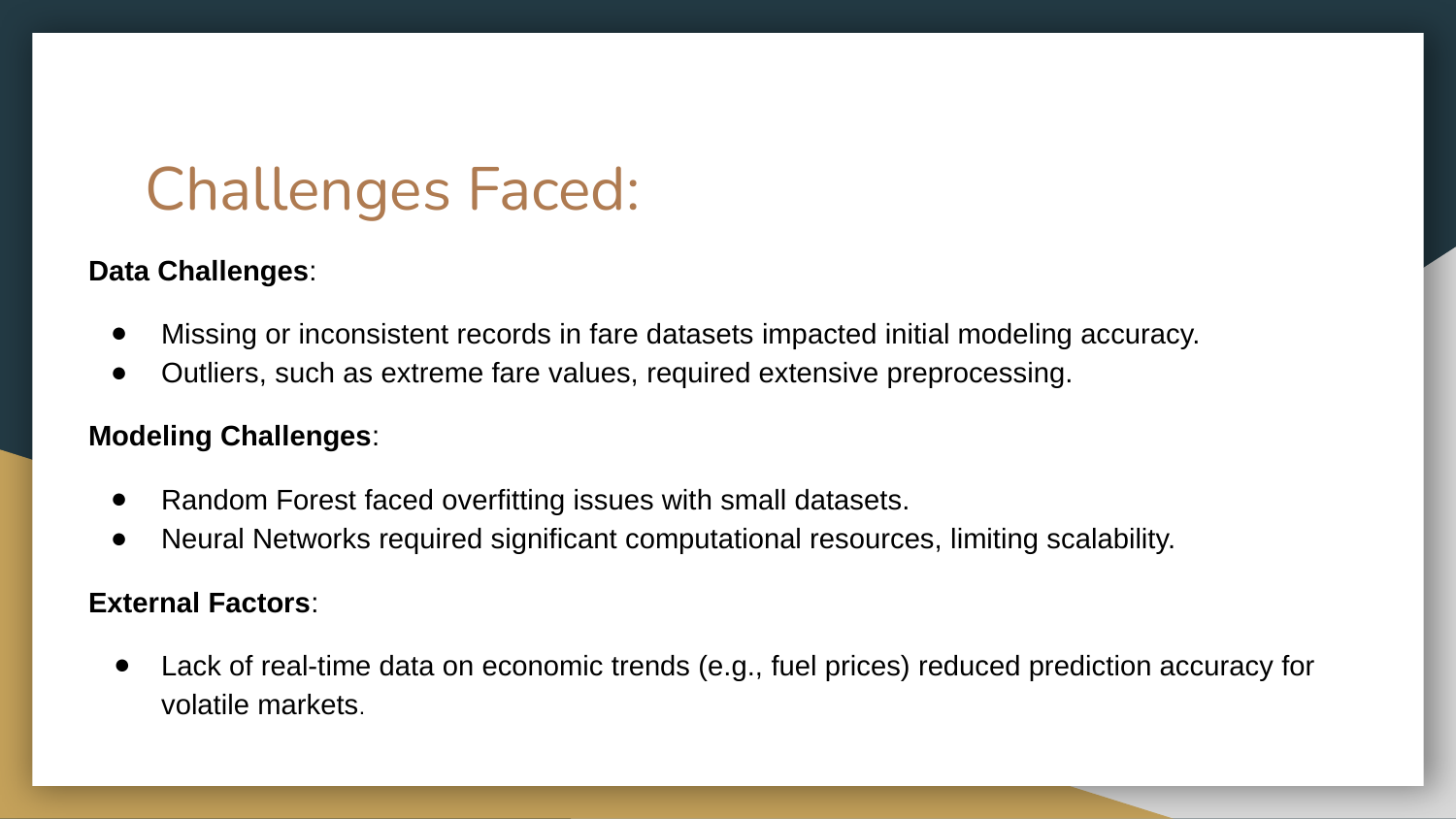

# Challenges Faced:
Data Challenges:
Missing or inconsistent records in fare datasets impacted initial modeling accuracy.
Outliers, such as extreme fare values, required extensive preprocessing.
Modeling Challenges:
Random Forest faced overfitting issues with small datasets.
Neural Networks required significant computational resources, limiting scalability.
External Factors:
Lack of real-time data on economic trends (e.g., fuel prices) reduced prediction accuracy for volatile markets.